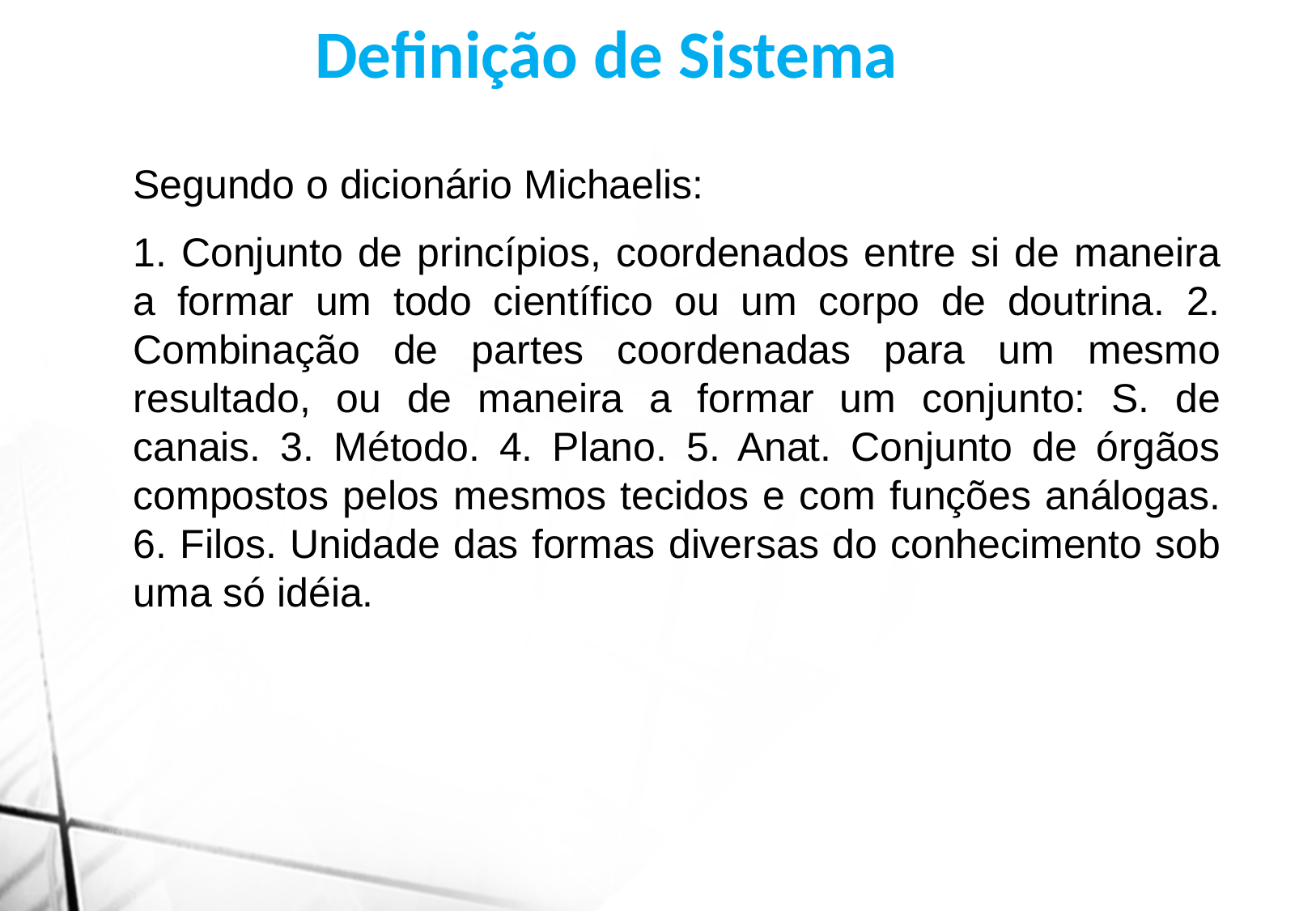

Definição de Sistema
Segundo o dicionário Michaelis:
1. Conjunto de princípios, coordenados entre si de maneira a formar um todo científico ou um corpo de doutrina. 2. Combinação de partes coordenadas para um mesmo resultado, ou de maneira a formar um conjunto: S. de canais. 3. Método. 4. Plano. 5. Anat. Conjunto de órgãos compostos pelos mesmos tecidos e com funções análogas. 6. Filos. Unidade das formas diversas do conhecimento sob uma só idéia.